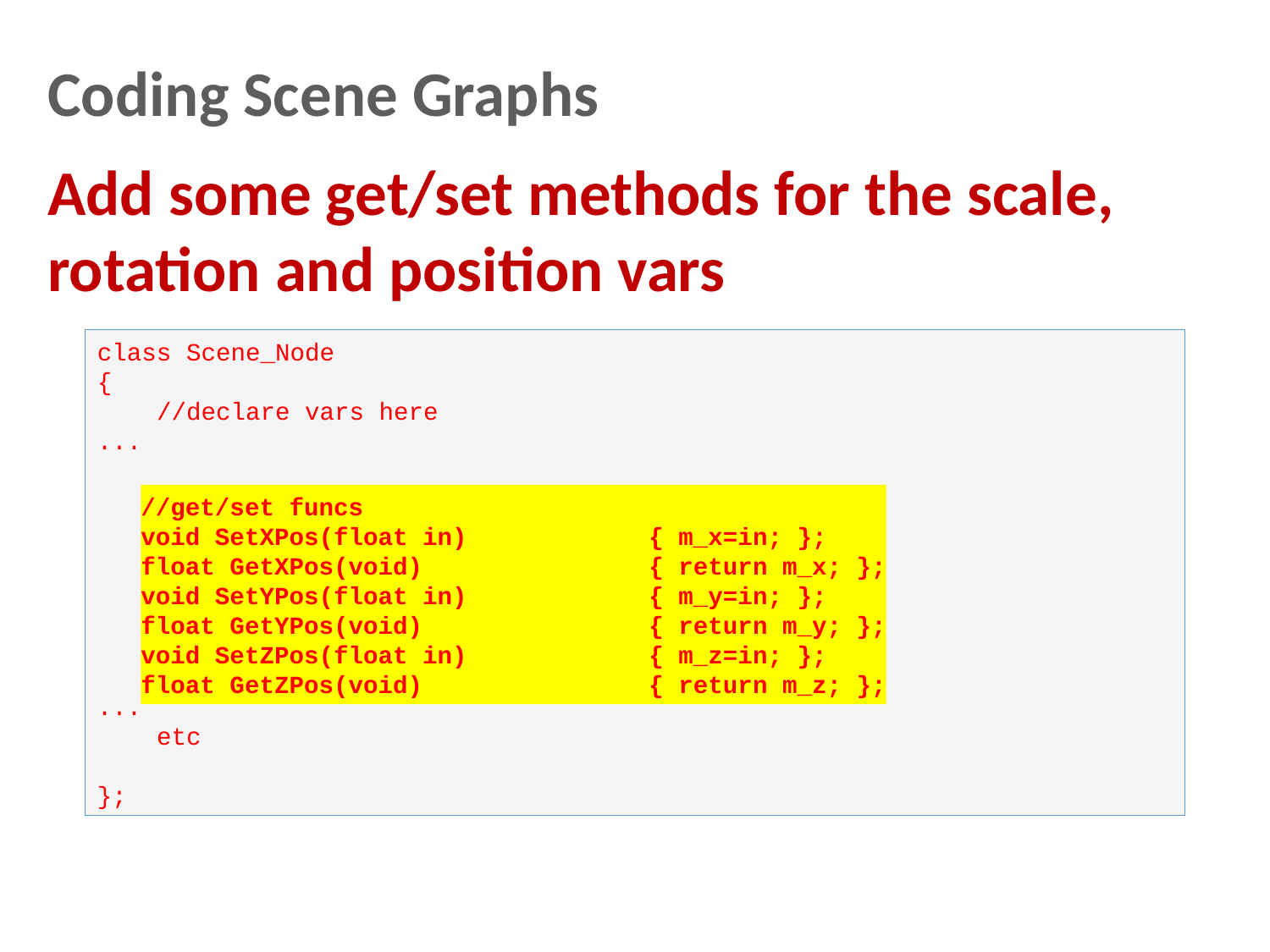

Coding Scene Graphs
Add some get/set methods for the scale, rotation and position vars
class Scene_Node
{
    //declare vars here
...

    //get/set funcs
    void SetXPos(float in)	{ m_x=in; };
    float GetXPos(void)		{ return m_x; };
    void SetYPos(float in)	{ m_y=in; };
    float GetYPos(void)		{ return m_y; };
    void SetZPos(float in)	{ m_z=in; };
    float GetZPos(void)		{ return m_z; };
...
    etc

};
//get/set funcs
void SetXPos(float in)		{ m_x=in; };
float GetXPos(void)		{ return m_x; };
void SetYPos(float in)		{ m_y=in; };
float GetYPos(void)		{ return m_y; };
void SetZPos(float in)		{ m_z=in; };
float GetZPos(void)		{ return m_z; };